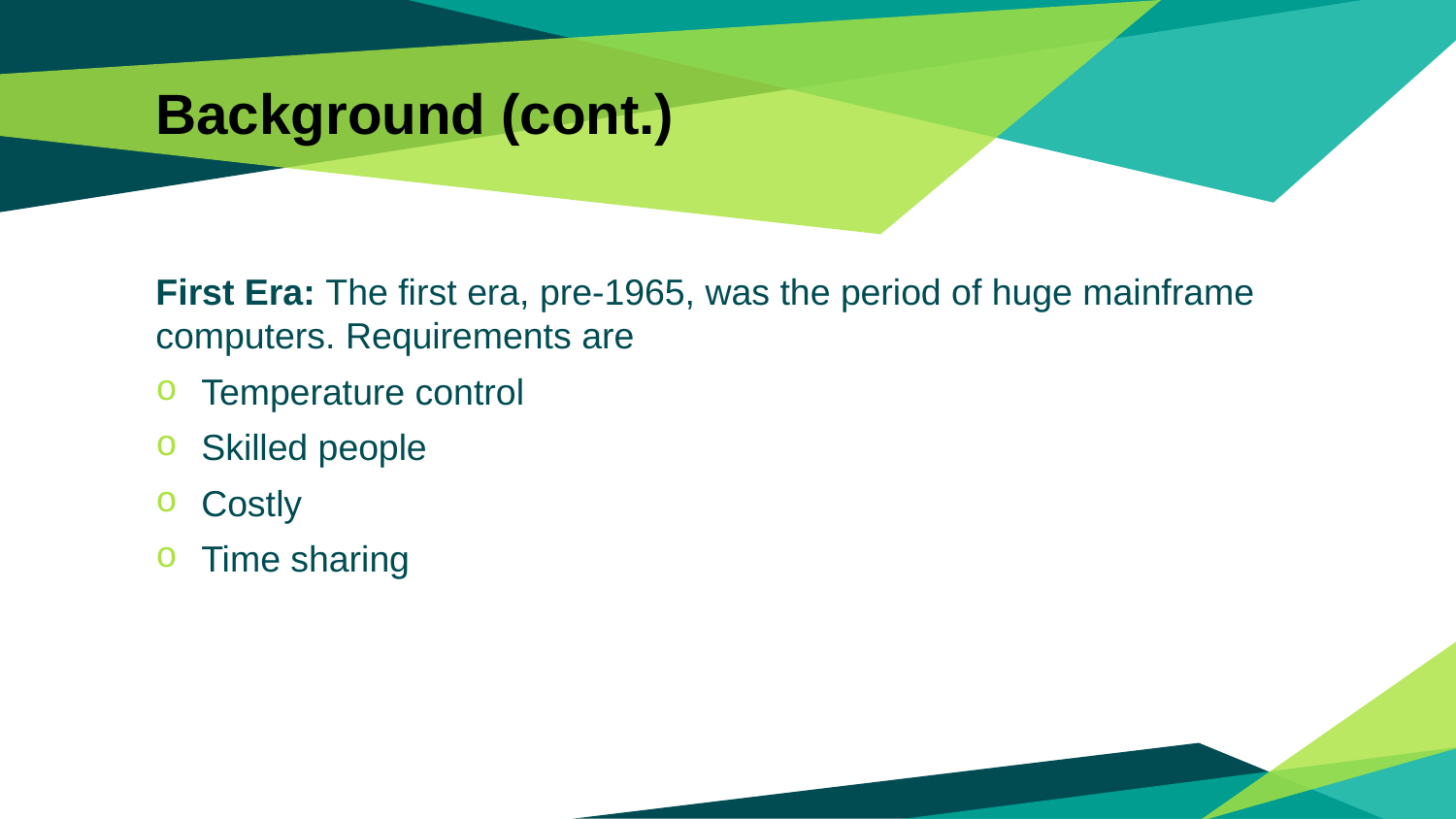

# Background (cont.)

First Era: The first era, pre-1965, was the period of huge mainframe computers. Requirements are
Temperature control
Skilled people
Costly
Time sharing